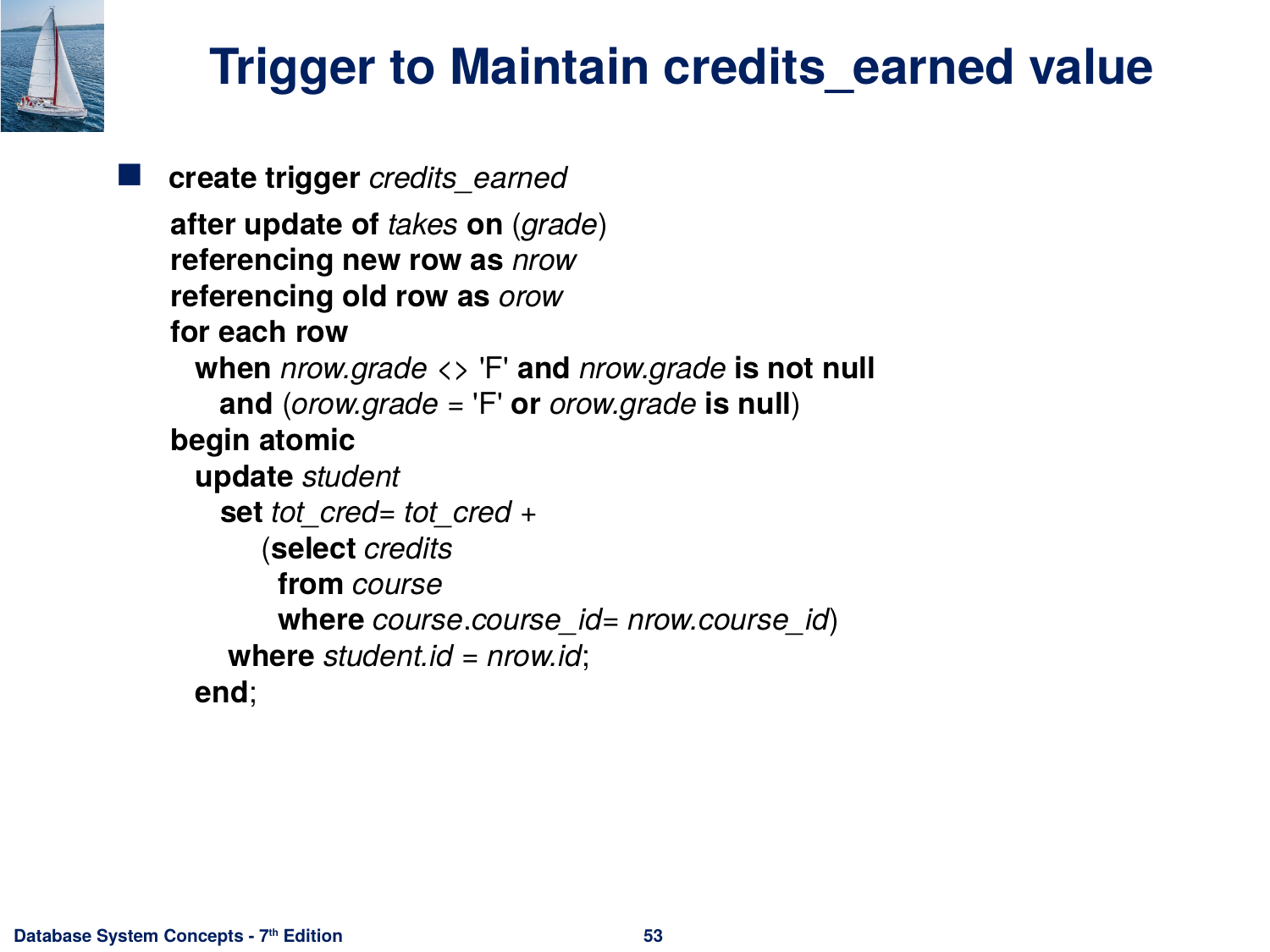

# Trigger to Maintain credits_earned value
create trigger credits_earned
      after update of takes on (grade)
      referencing new row as nrow
      referencing old row as orow
      for each row
         when nrow.grade <> 'F' and nrow.grade is not null
            and (orow.grade = 'F' or orow.grade is null)
      begin atomic
         update student
            set tot_cred= tot_cred +
                 (select credits
                   from course
                   where course.course_id= nrow.course_id)
             where student.id = nrow.id;
         end;